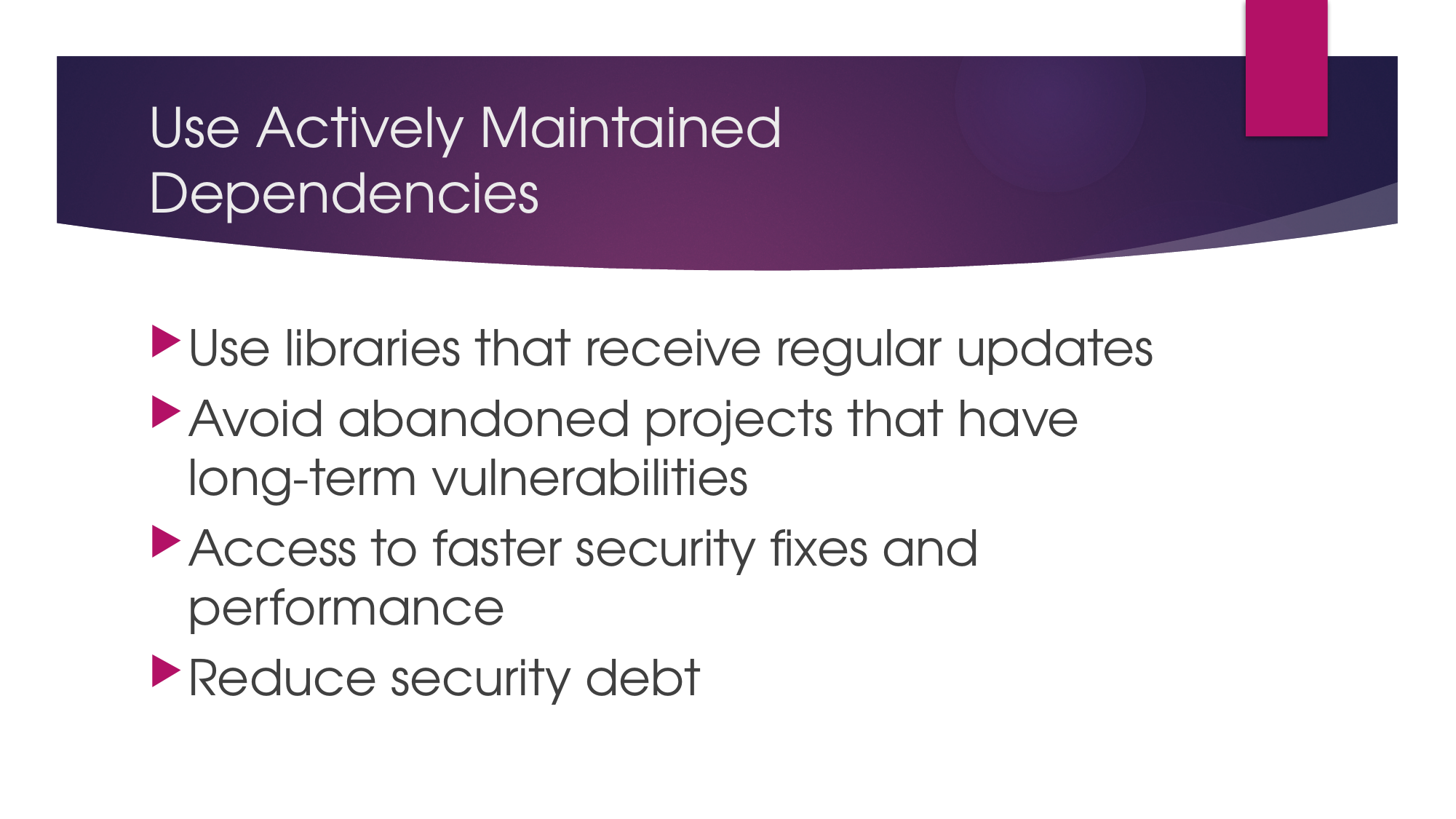

# Use Actively Maintained Dependencies
Use libraries that receive regular updates
Avoid abandoned projects that have long-term vulnerabilities
Access to faster security fixes and performance
Reduce security debt